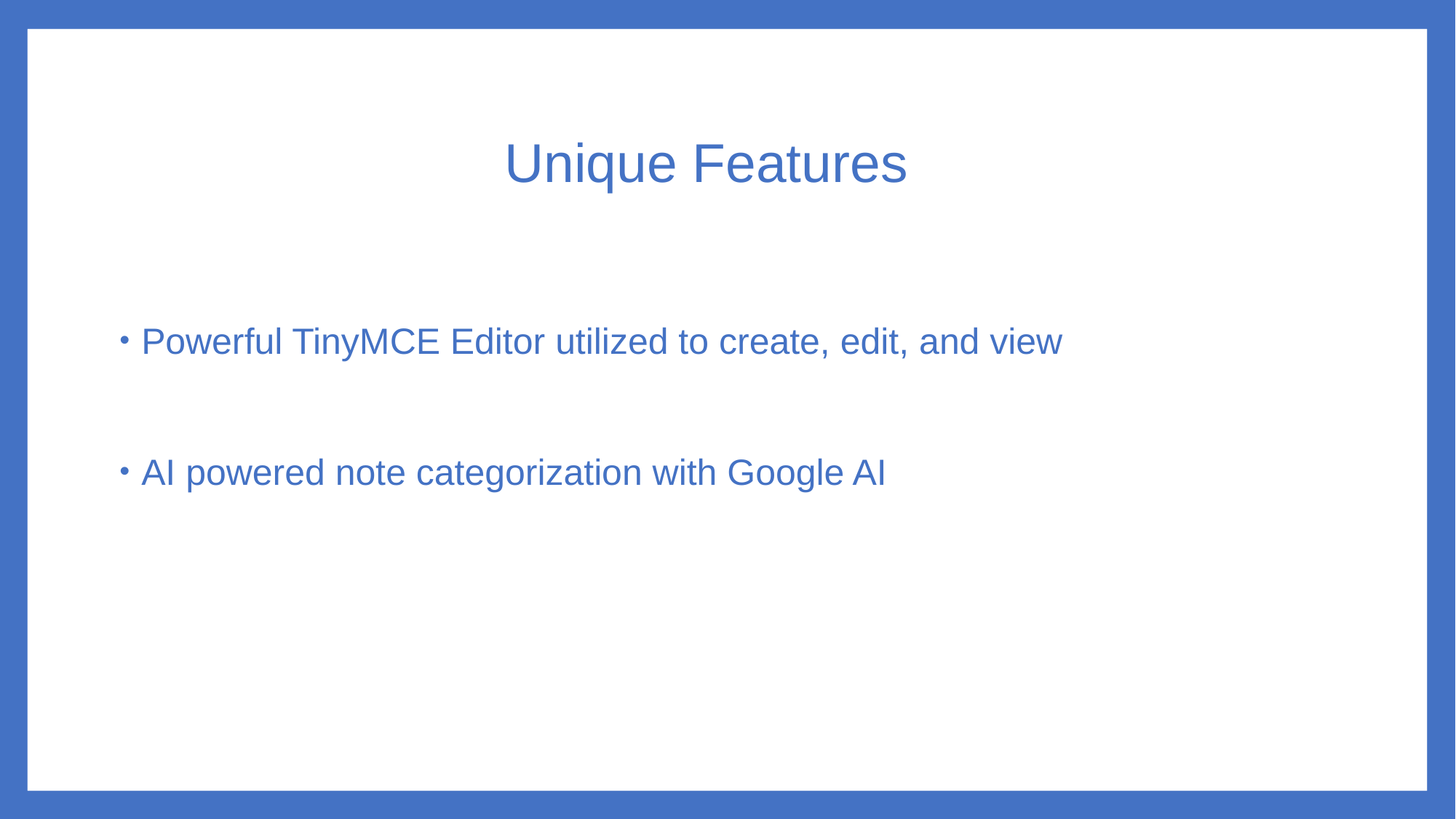

# Unique Features
Powerful TinyMCE Editor utilized to create, edit, and view
AI powered note categorization with Google AI